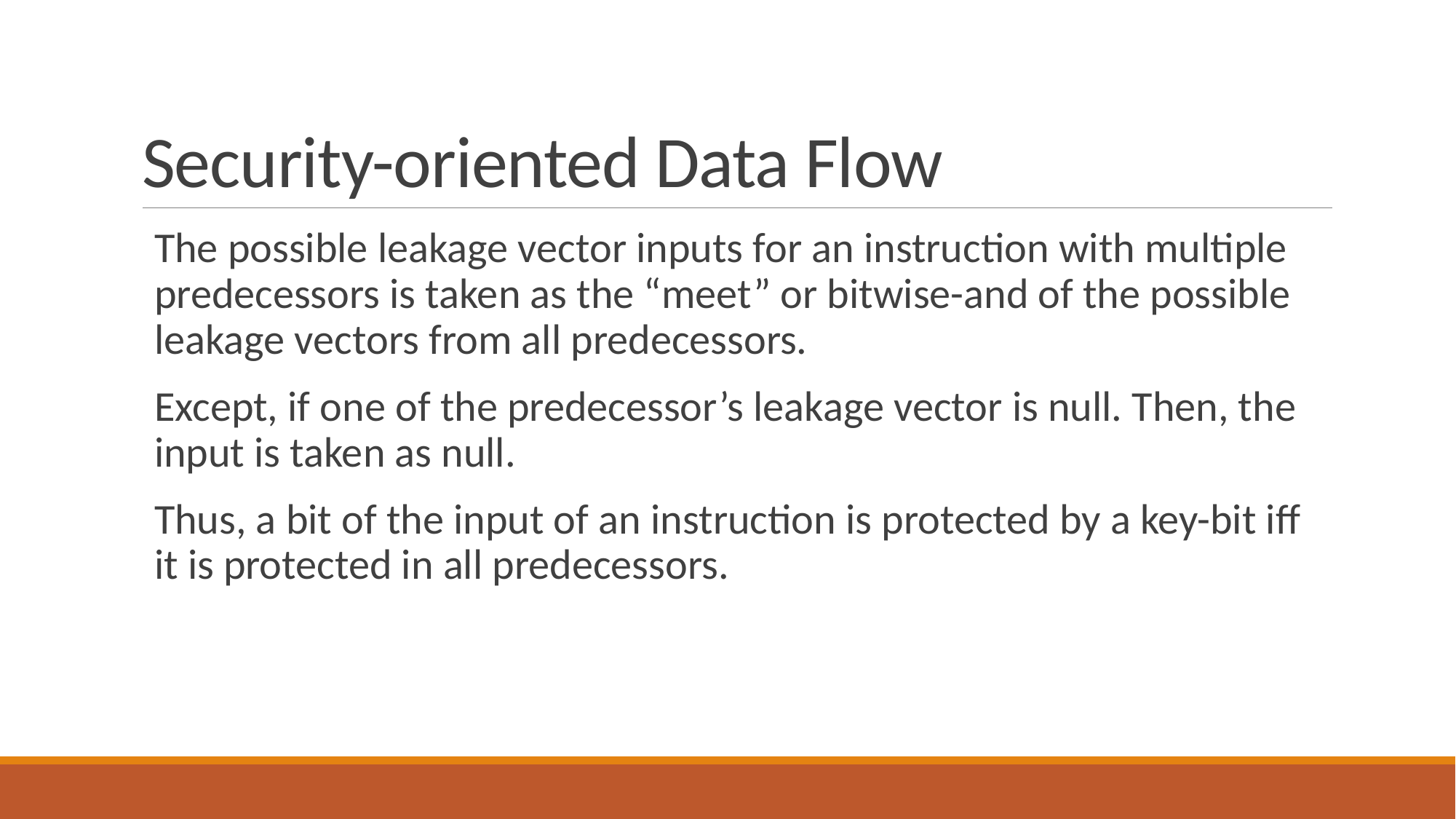

# Security-oriented Data Flow
The possible leakage vector inputs for an instruction with multiple predecessors is taken as the “meet” or bitwise-and of the possible leakage vectors from all predecessors.
Except, if one of the predecessor’s leakage vector is null. Then, the input is taken as null.
Thus, a bit of the input of an instruction is protected by a key-bit iff it is protected in all predecessors.